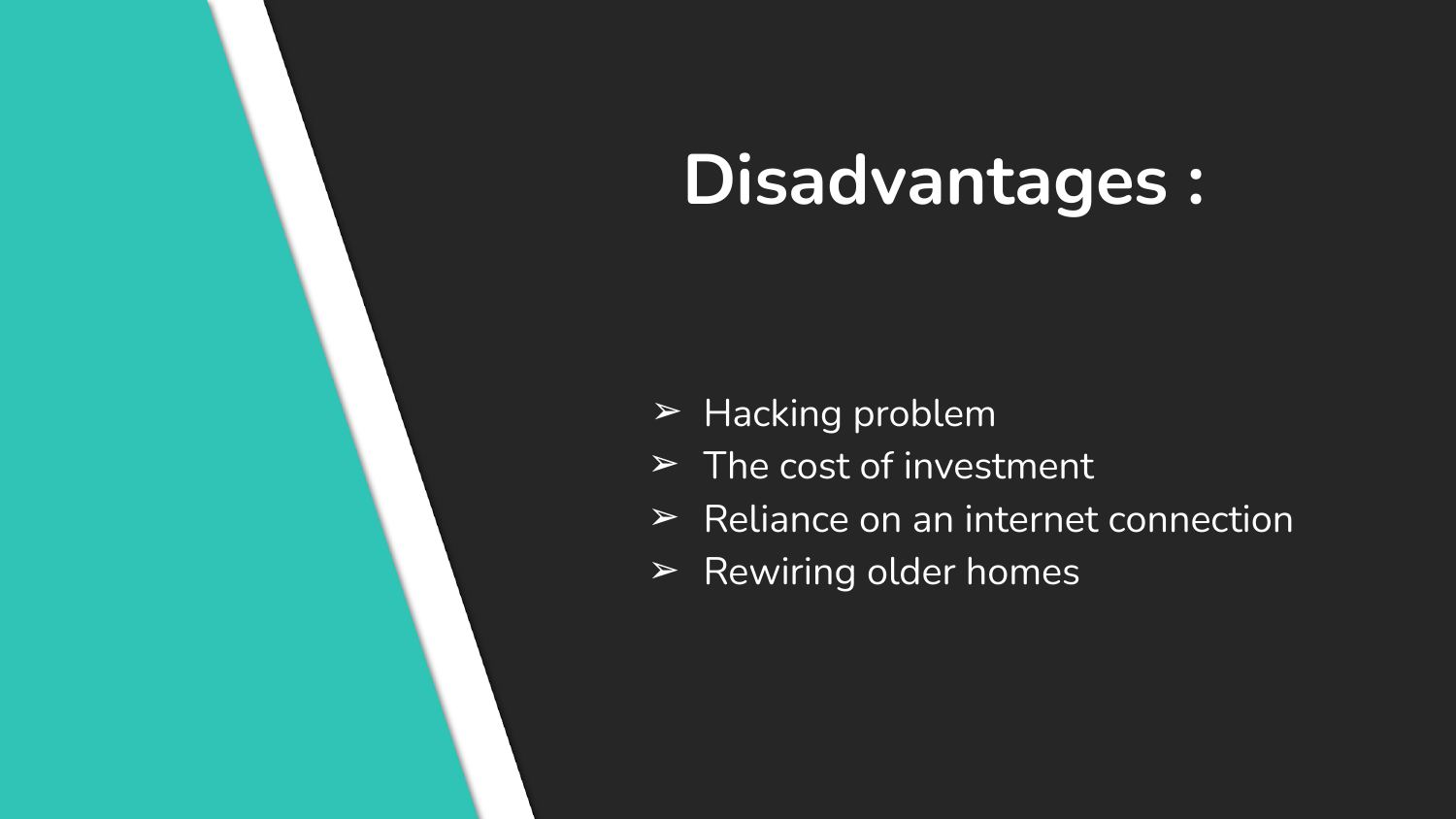

Disadvantages :

Hacking problem
The cost of investment
Reliance on an internet connection
Rewiring older homes